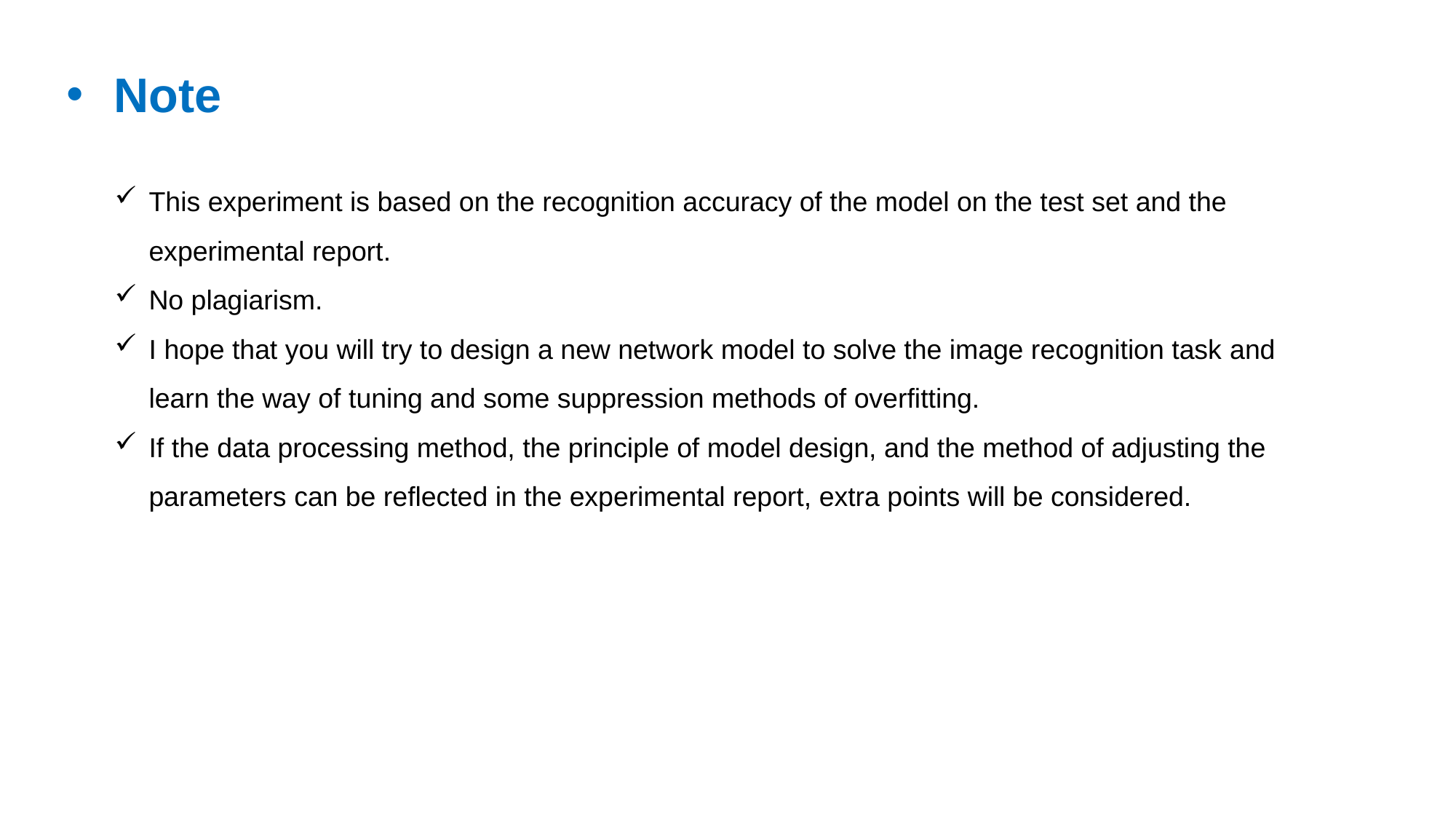

Note
This experiment is based on the recognition accuracy of the model on the test set and the experimental report.
No plagiarism.
I hope that you will try to design a new network model to solve the image recognition task and learn the way of tuning and some suppression methods of overfitting.
If the data processing method, the principle of model design, and the method of adjusting the parameters can be reflected in the experimental report, extra points will be considered.